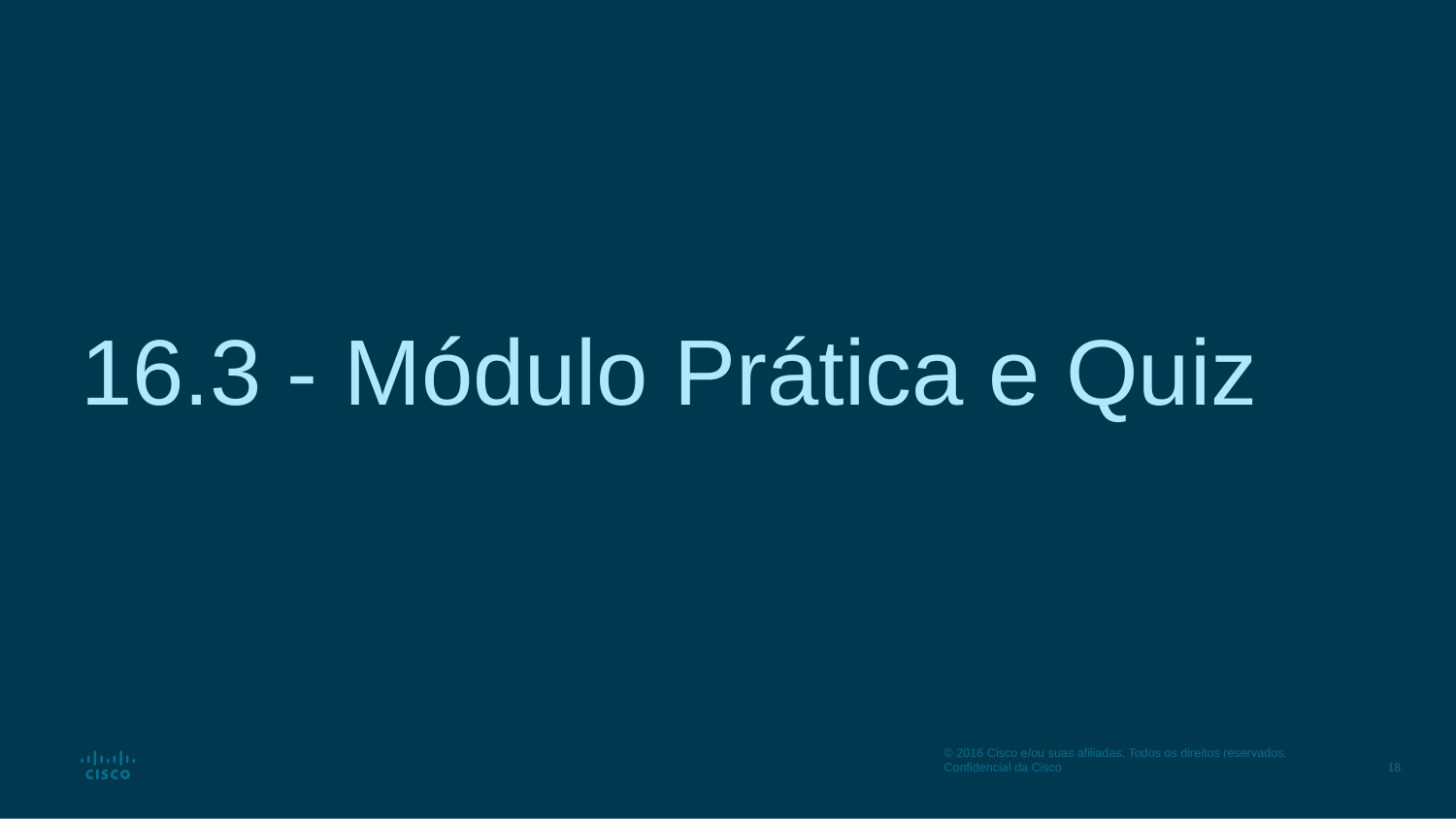

# 16.3 - Módulo Prática e Quiz